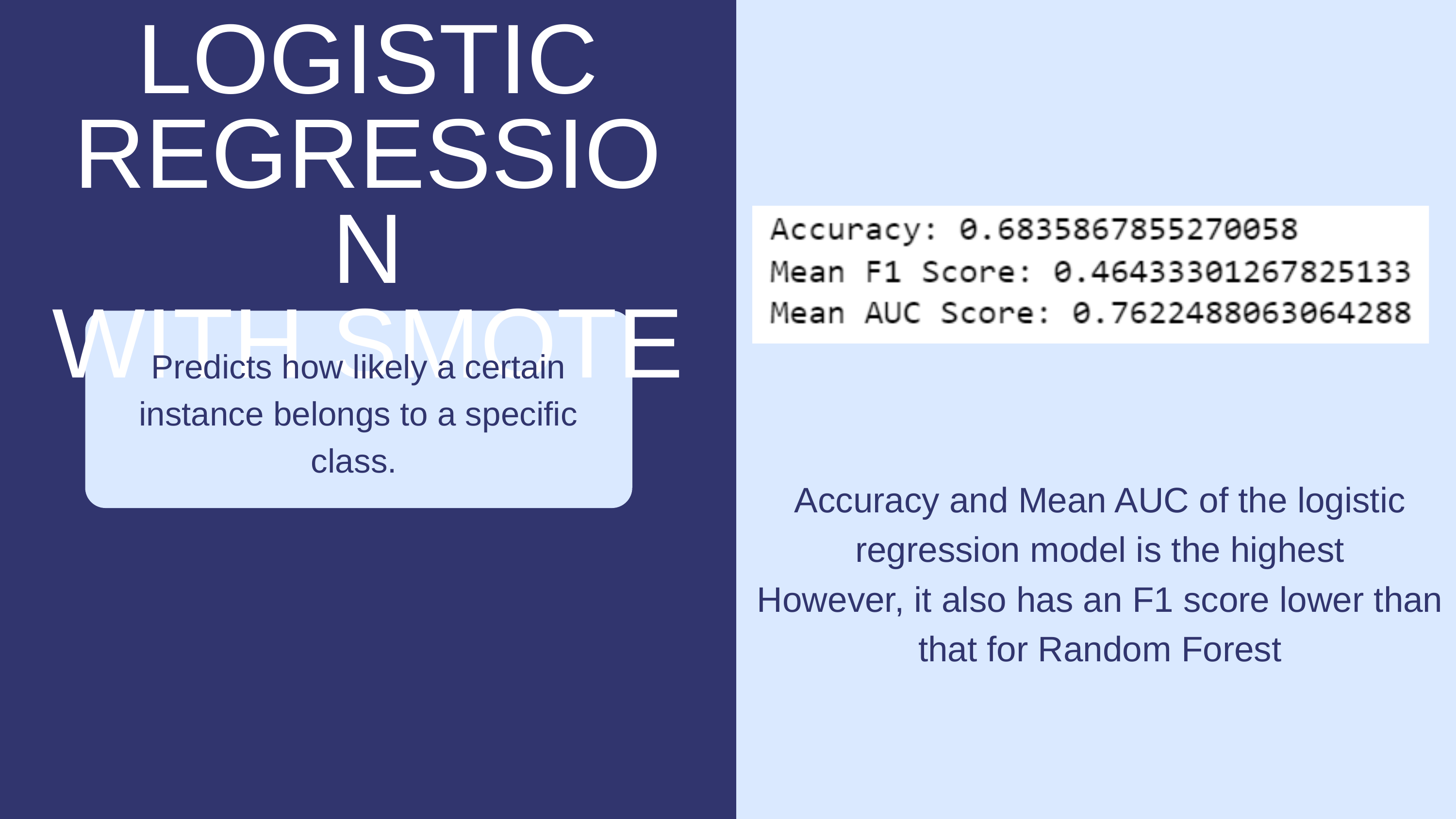

LOGISTIC REGRESSION
WITH SMOTE

Predicts how likely a certain instance belongs to a specific class.
Accuracy and Mean AUC of the logistic regression model is the highest
However, it also has an F1 score lower than that for Random Forest